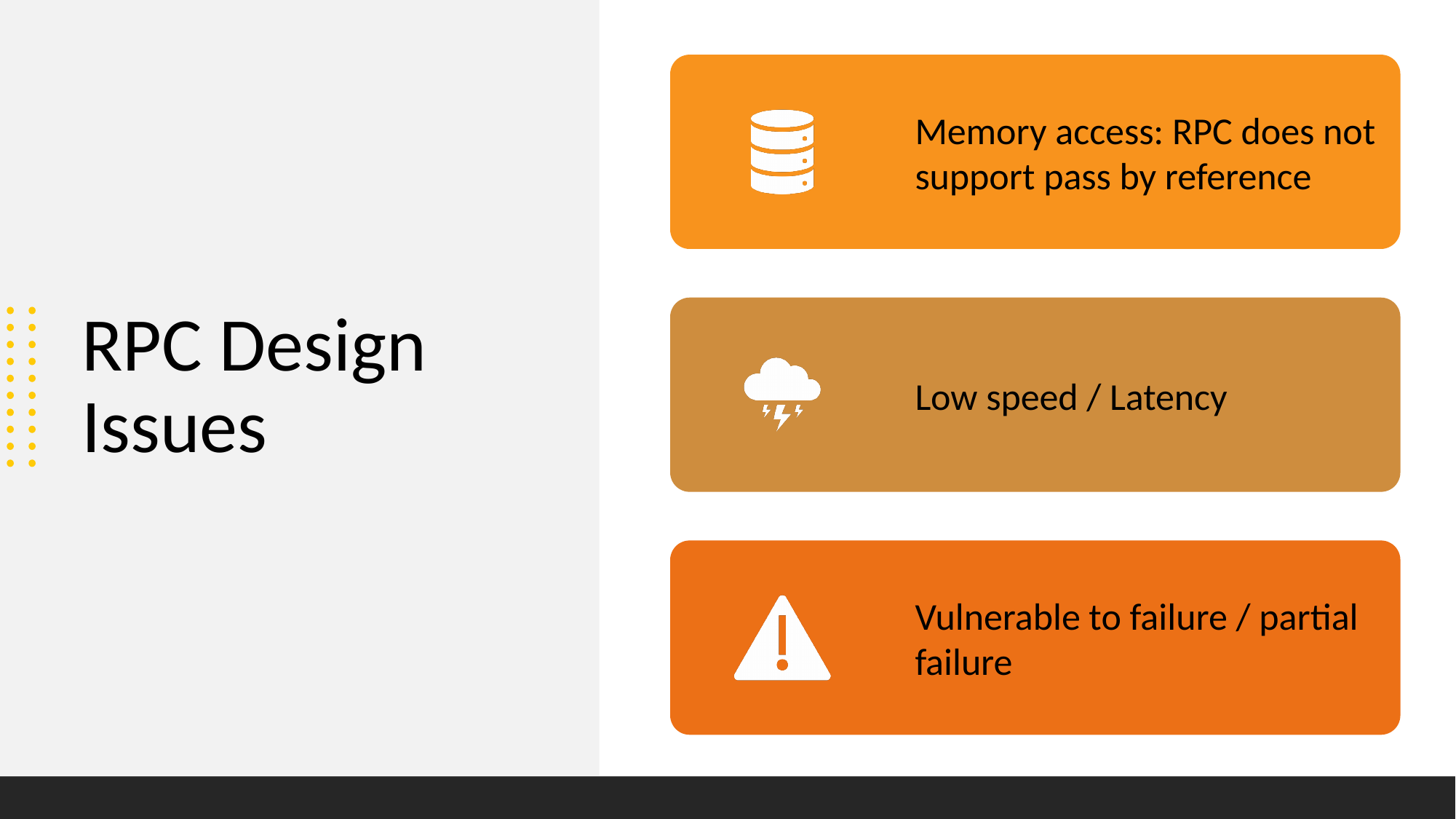

Memory access: RPC does not support pass by reference
Low speed / Latency
Vulnerable to failure / partial failure
# RPC Design Issues